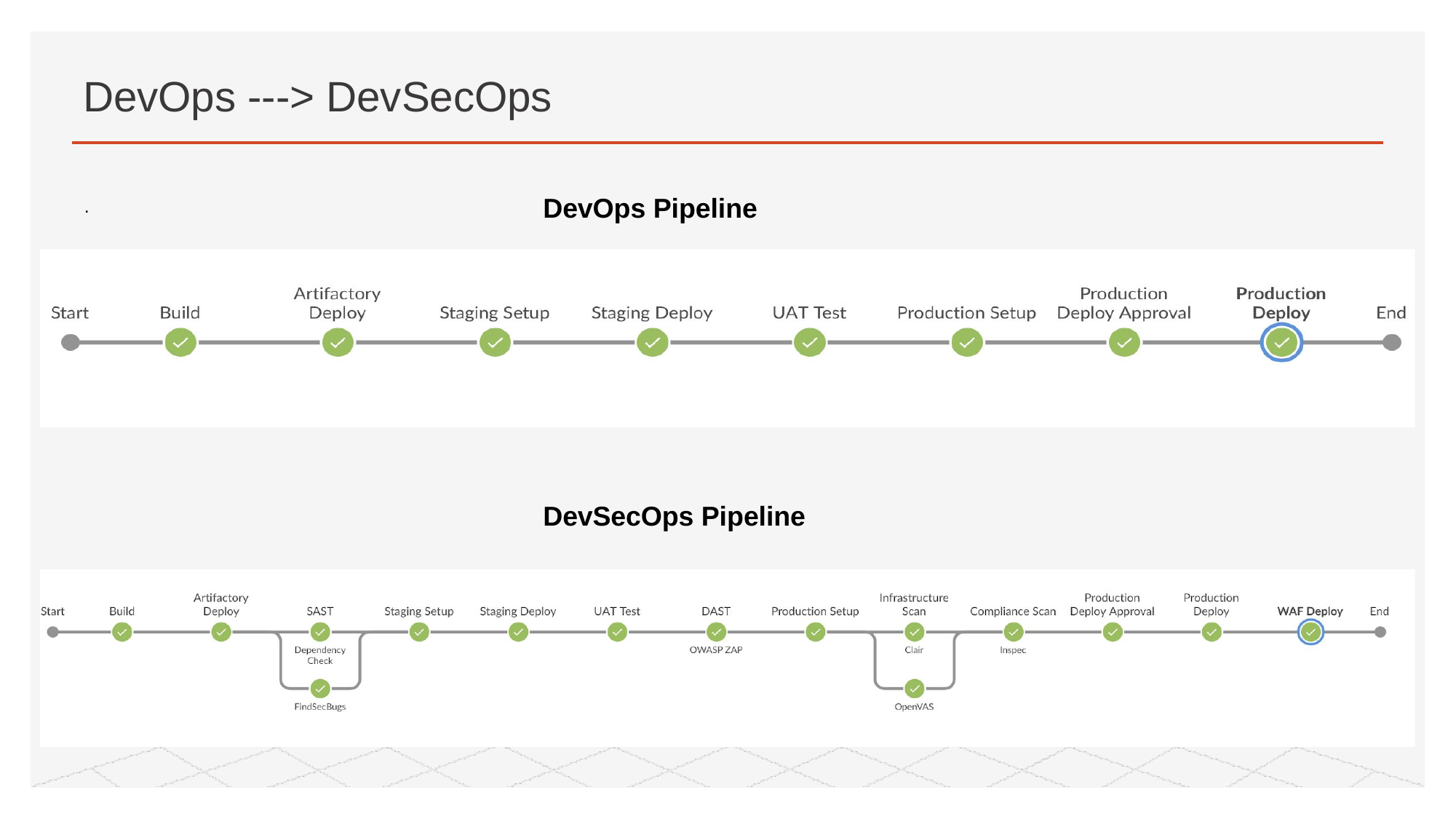

# DevOps ---> DevSecOps
DevOps Pipeline
.

DevSecOps Pipeline